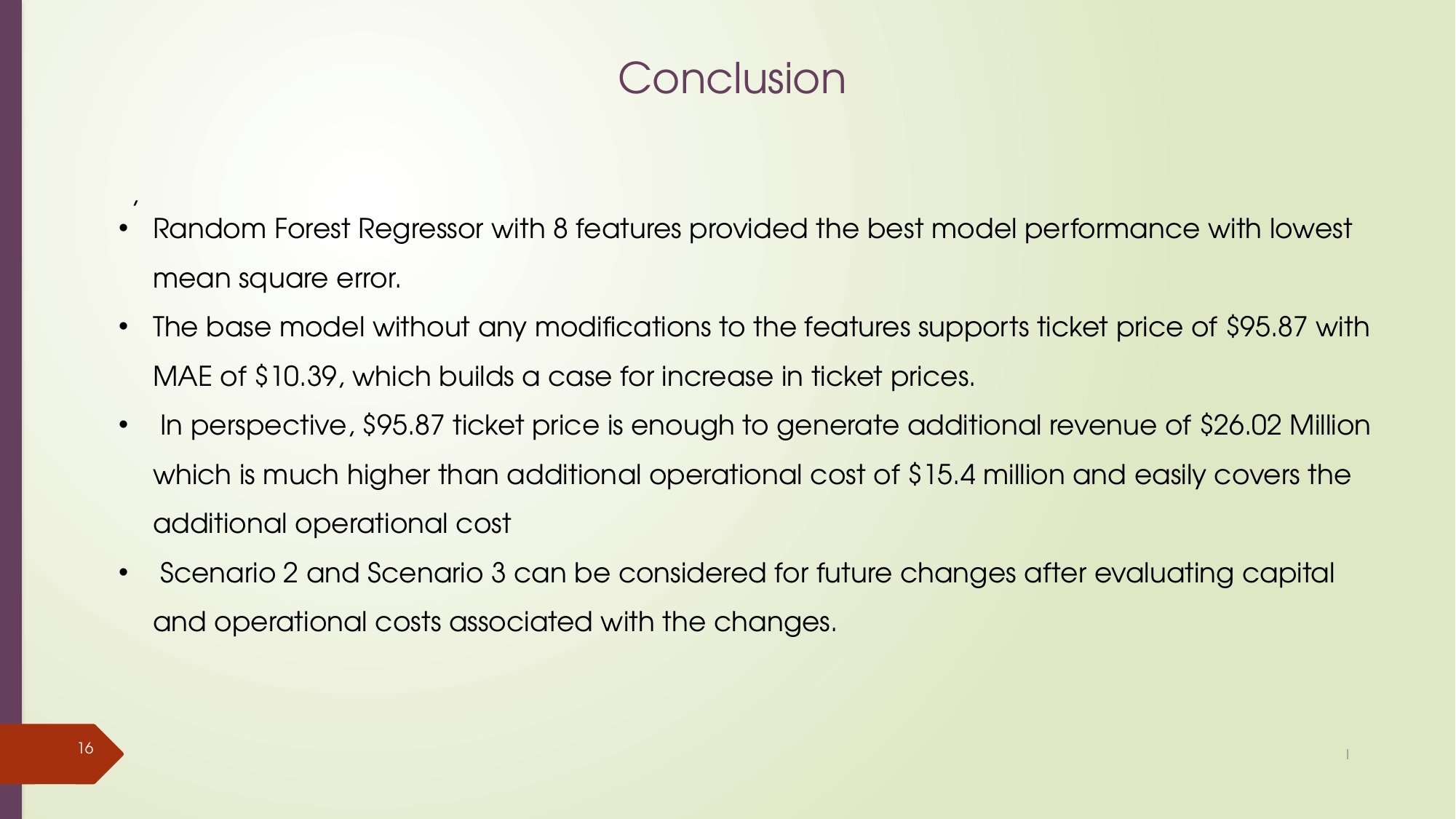

# Conclusion

,
Random Forest Regressor with 8 features provided the best model performance with lowest mean square error.
The base model without any modifications to the features supports ticket price of $95.87 with MAE of $10.39, which builds a case for increase in ticket prices.
 In perspective, $95.87 ticket price is enough to generate additional revenue of $26.02 Million which is much higher than additional operational cost of $15.4 million and easily covers the additional operational cost
 Scenario 2 and Scenario 3 can be considered for future changes after evaluating capital and operational costs associated with the changes.

16

I